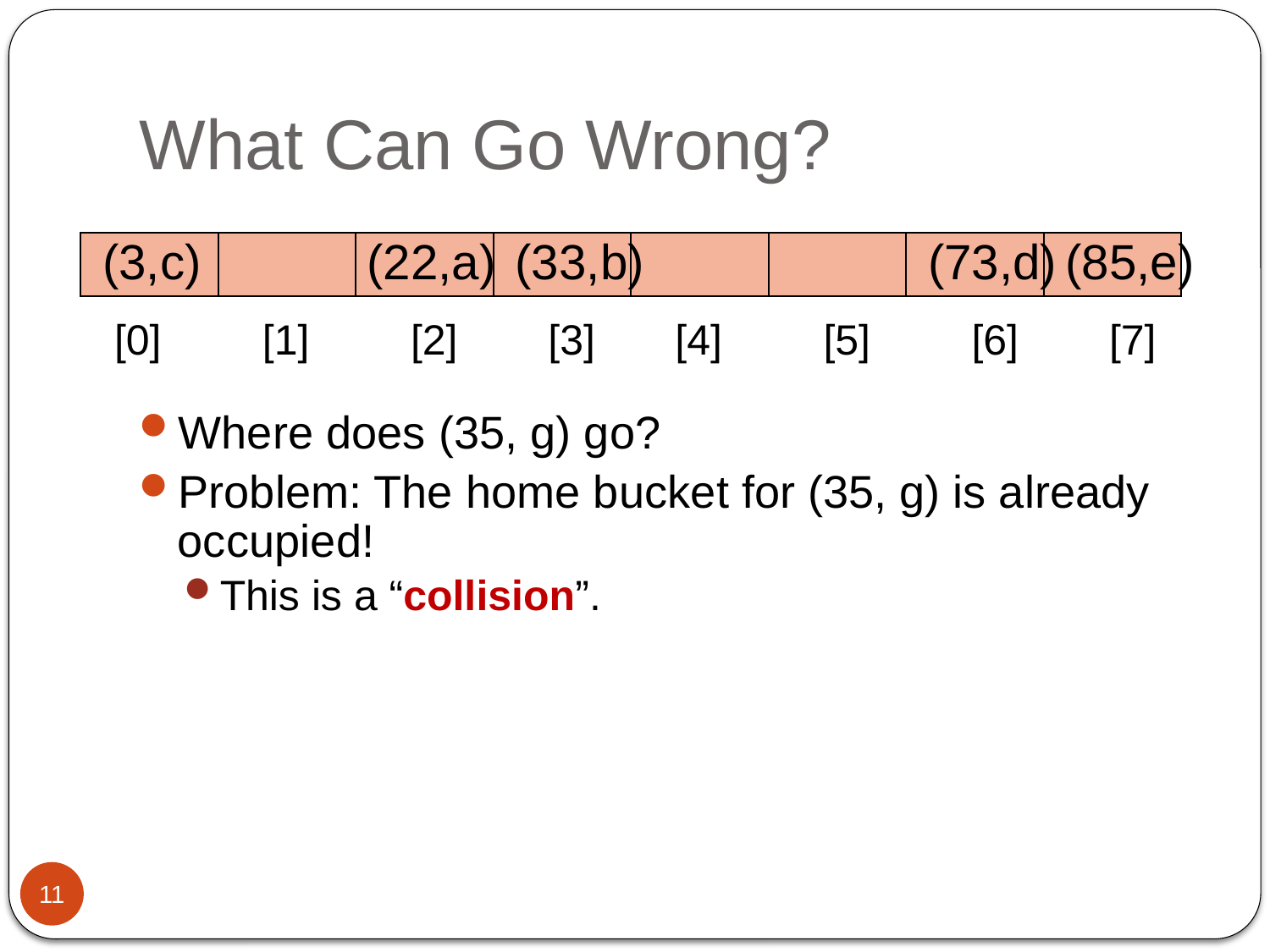

# What Can Go Wrong?

Where does (35, g) go?
Problem: The home bucket for (35, g) is already occupied!
This is a “collision”.
(3,c)
(22,a)
(33,b)
(73,d)
(85,e)

[0]
[1]
[2]
[3]
[4]
[5]
[6]
[7]
11